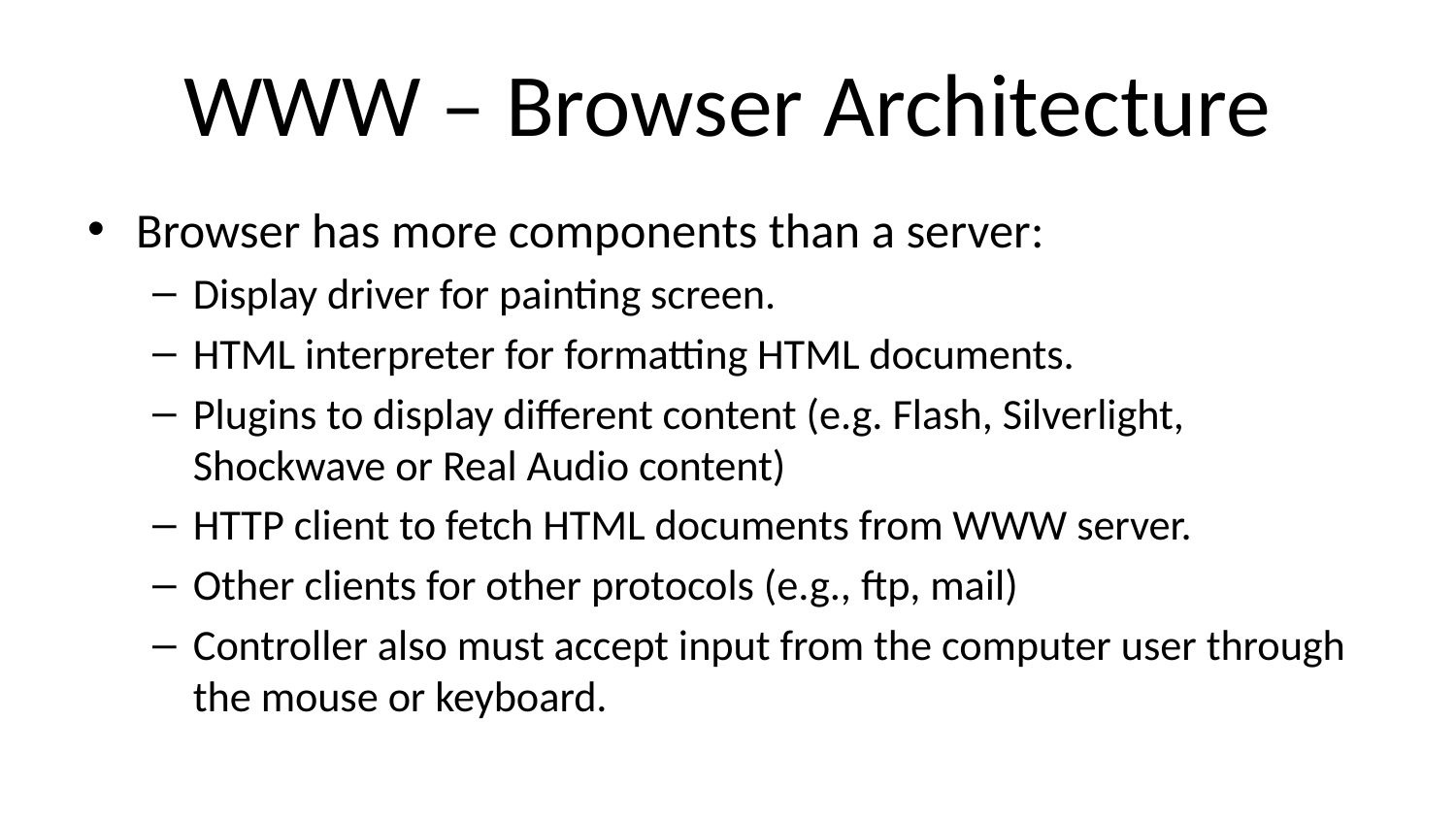

# WWW – Browser Architecture
Browser has more components than a server:
Display driver for painting screen.
HTML interpreter for formatting HTML documents.
Plugins to display different content (e.g. Flash, Silverlight, Shockwave or Real Audio content)
HTTP client to fetch HTML documents from WWW server.
Other clients for other protocols (e.g., ftp, mail)
Controller also must accept input from the computer user through the mouse or keyboard.